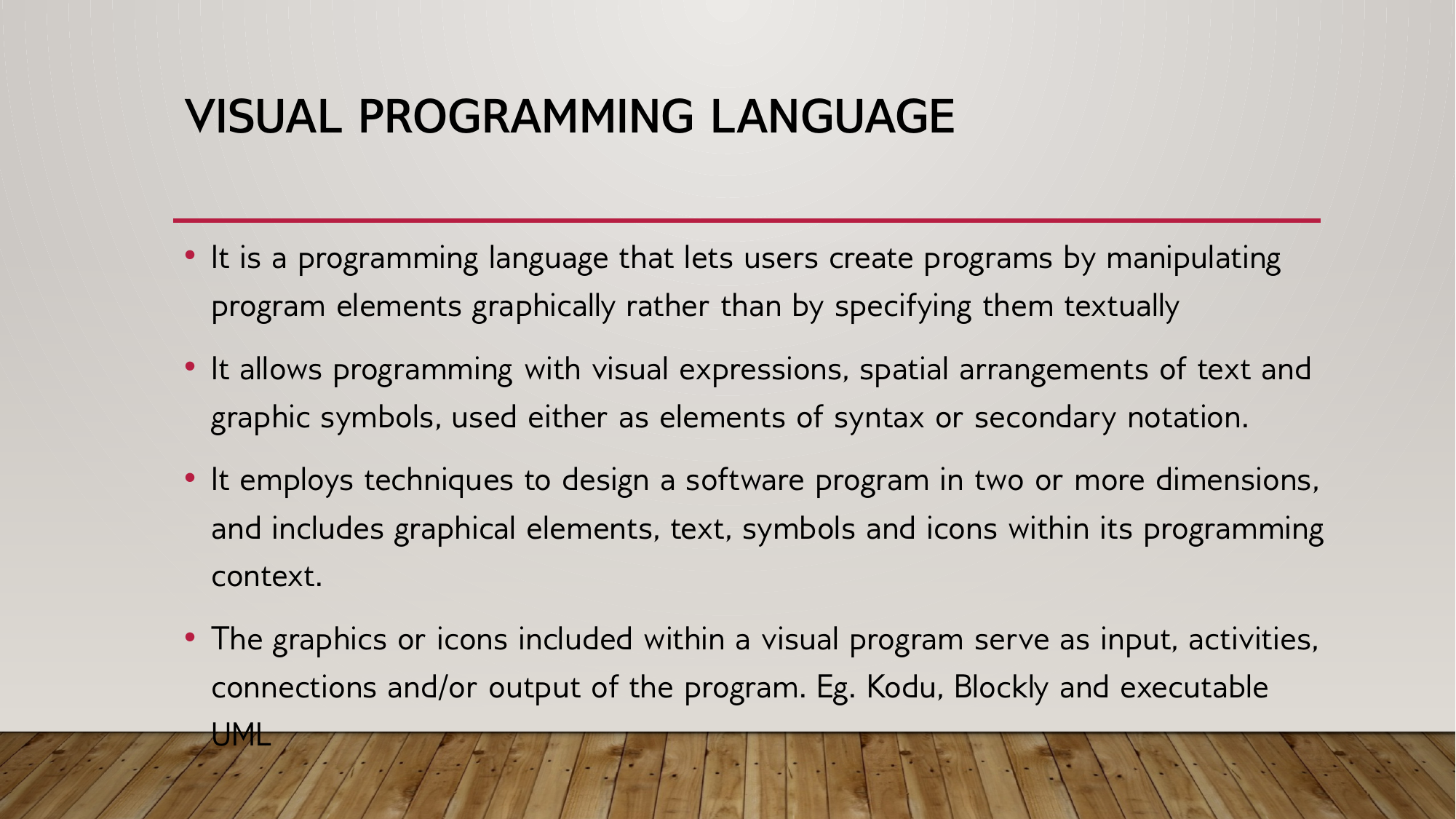

# Visual programming language
It is a programming language that lets users create programs by manipulating program elements graphically rather than by specifying them textually
It allows programming with visual expressions, spatial arrangements of text and graphic symbols, used either as elements of syntax or secondary notation.
It employs techniques to design a software program in two or more dimensions, and includes graphical elements, text, symbols and icons within its programming context.
The graphics or icons included within a visual program serve as input, activities, connections and/or output of the program. Eg. Kodu, Blockly and executable UML